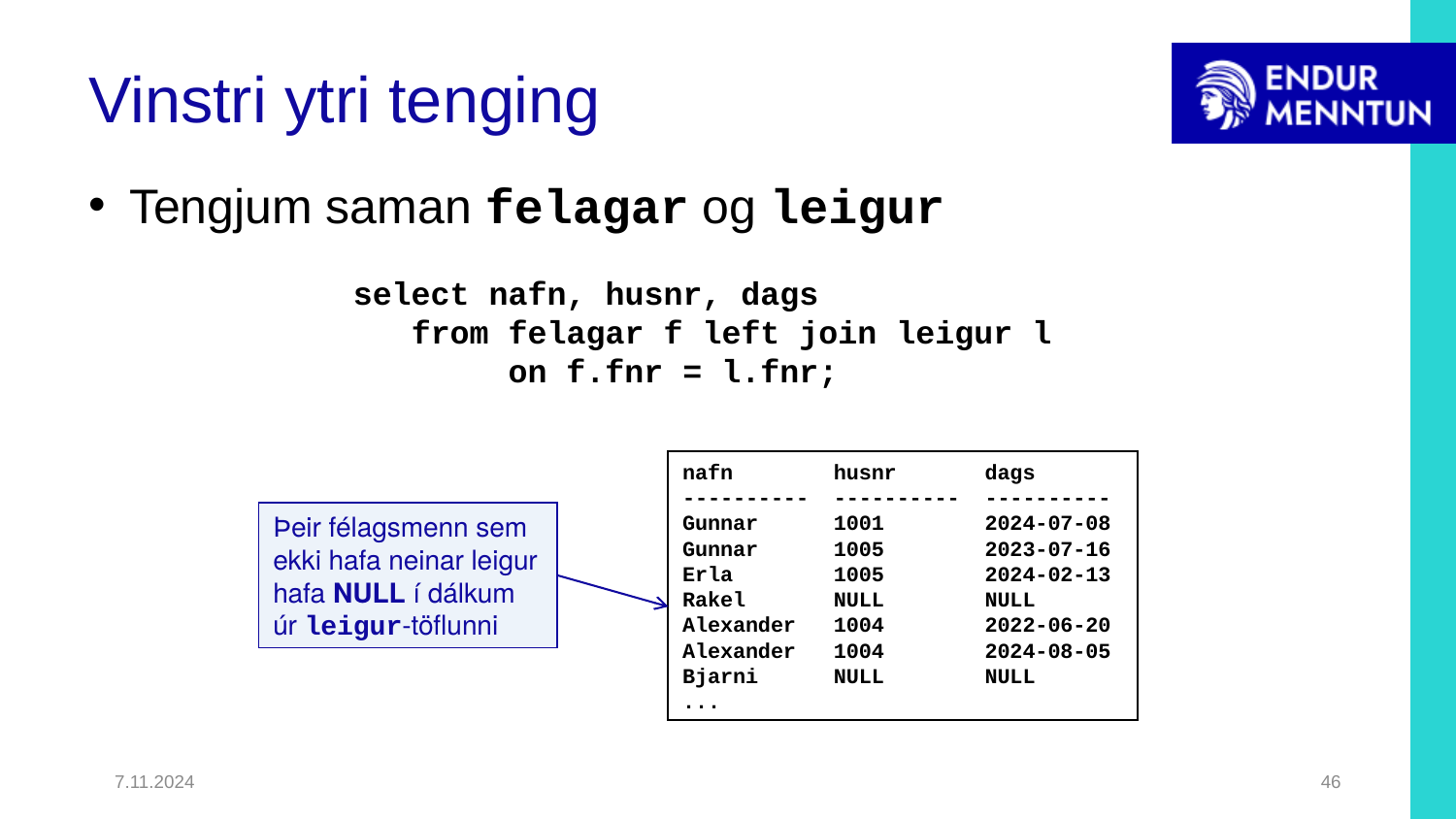

# Vinstri ytri tenging
Tengjum saman felagar og leigur
select nafn, husnr, dags
   from felagar f left join leigur l
        on f.fnr = l.fnr;
nafn        husnr       dags
----------  ----------  ----------
Gunnar      1001        2024-07-08
Gunnar      1005        2023-07-16
Erla        1005        2024-02-13
Rakel       NULL        NULL
Alexander   1004        2022-06-20
Alexander   1004        2024-08-05
Bjarni      NULL        NULL
...
Þeir félagsmenn sem ekki hafa neinar leigur hafa NULL í dálkum úr leigur-töflunni
7.11.2024
46